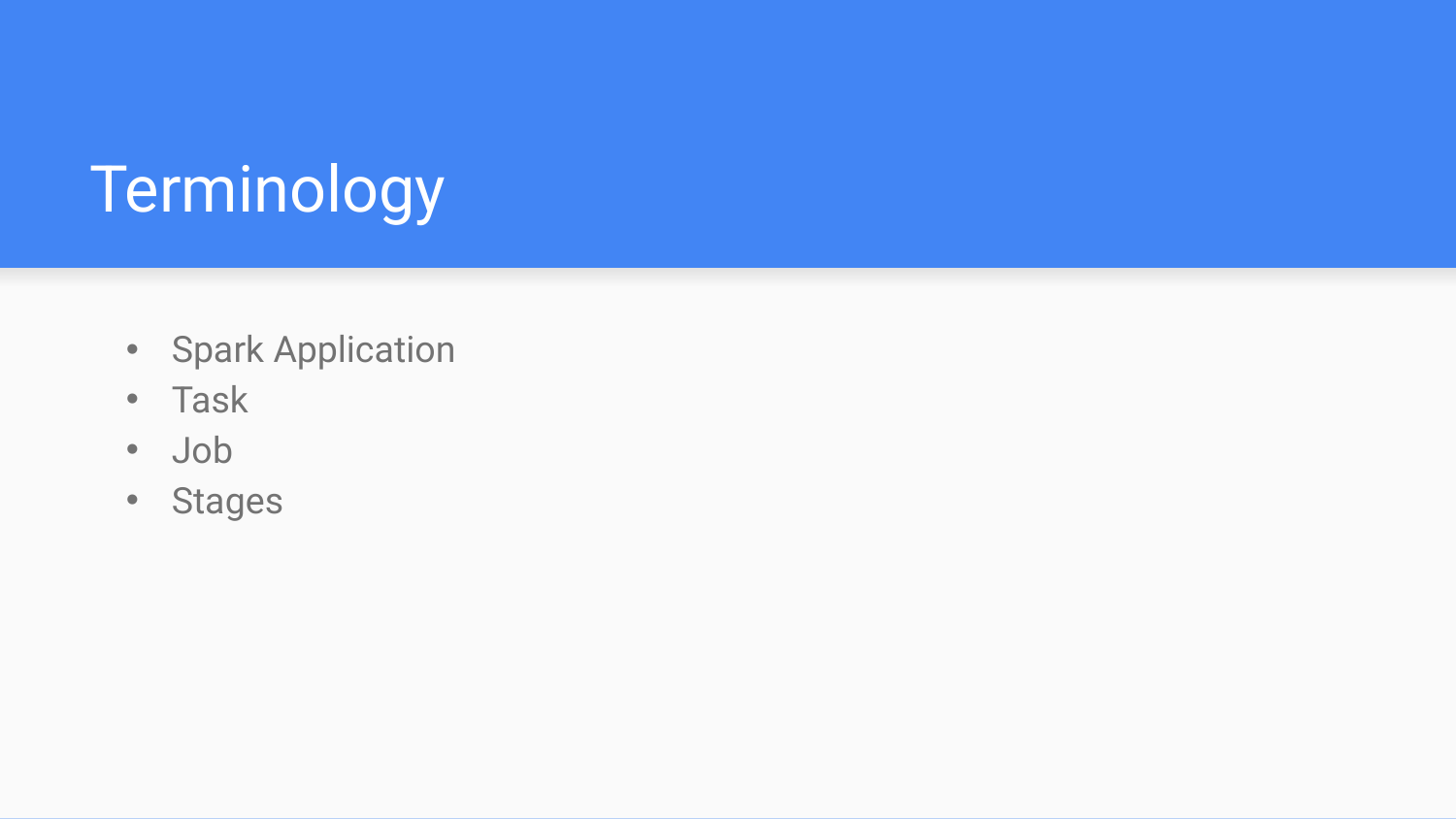

# Terminology
Spark Application
Task
Job
Stages